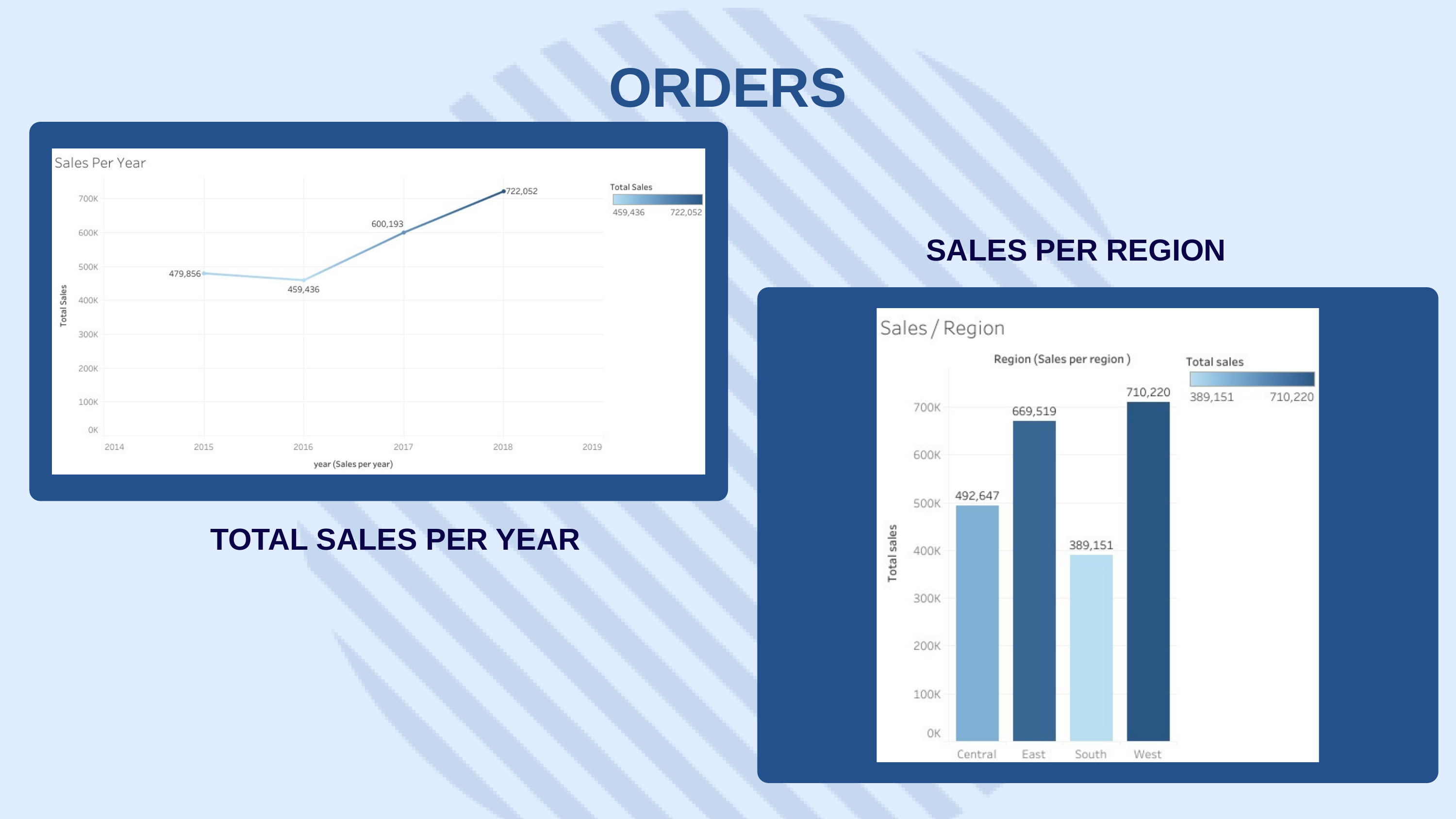

ORDERS

SALES PER REGION

TOTAL SALES PER YEAR